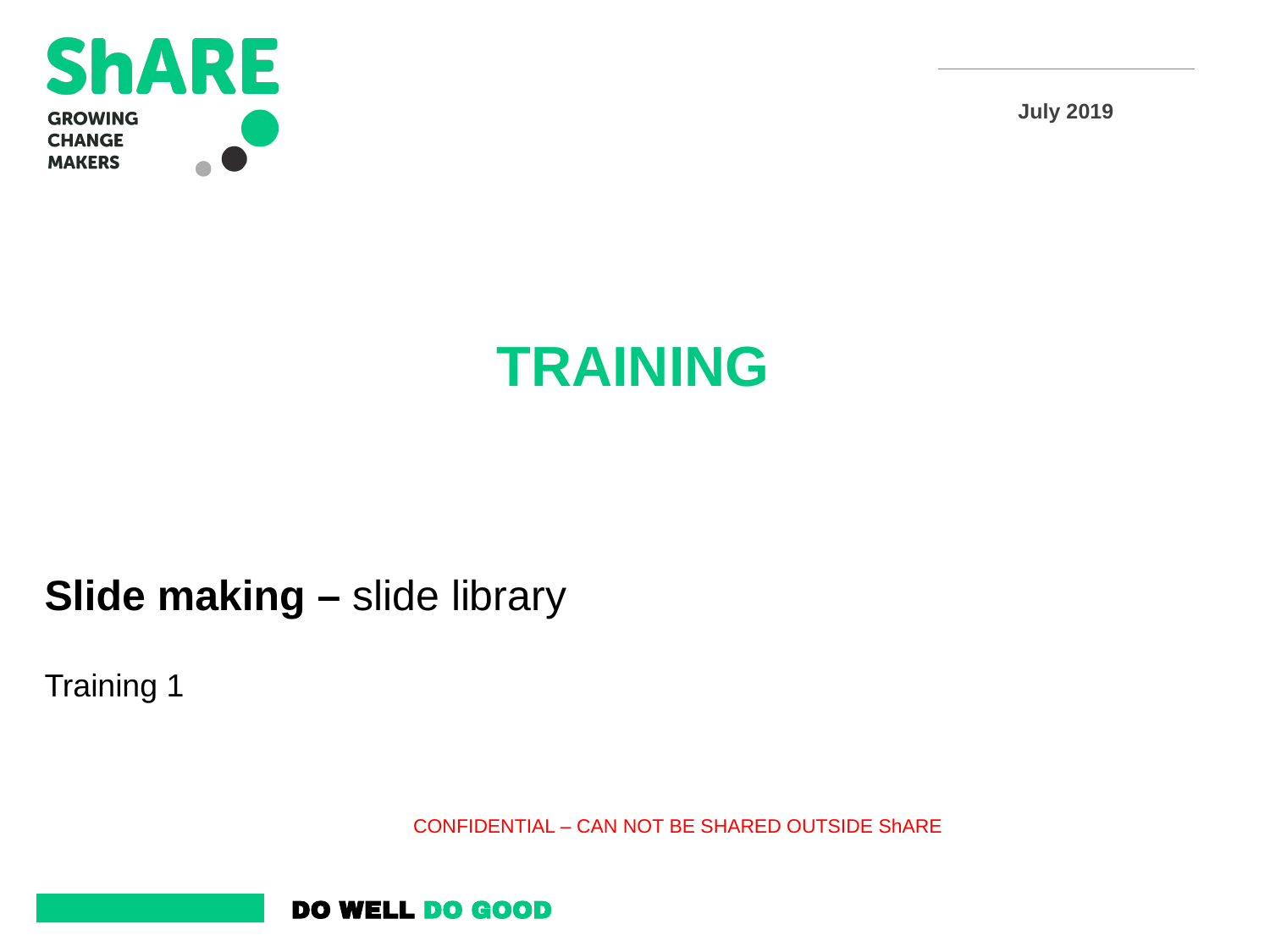

July 2019
TRAINING
# Slide making – slide library
Training 1
CONFIDENTIAL – CAN NOT BE SHARED OUTSIDE ShARE